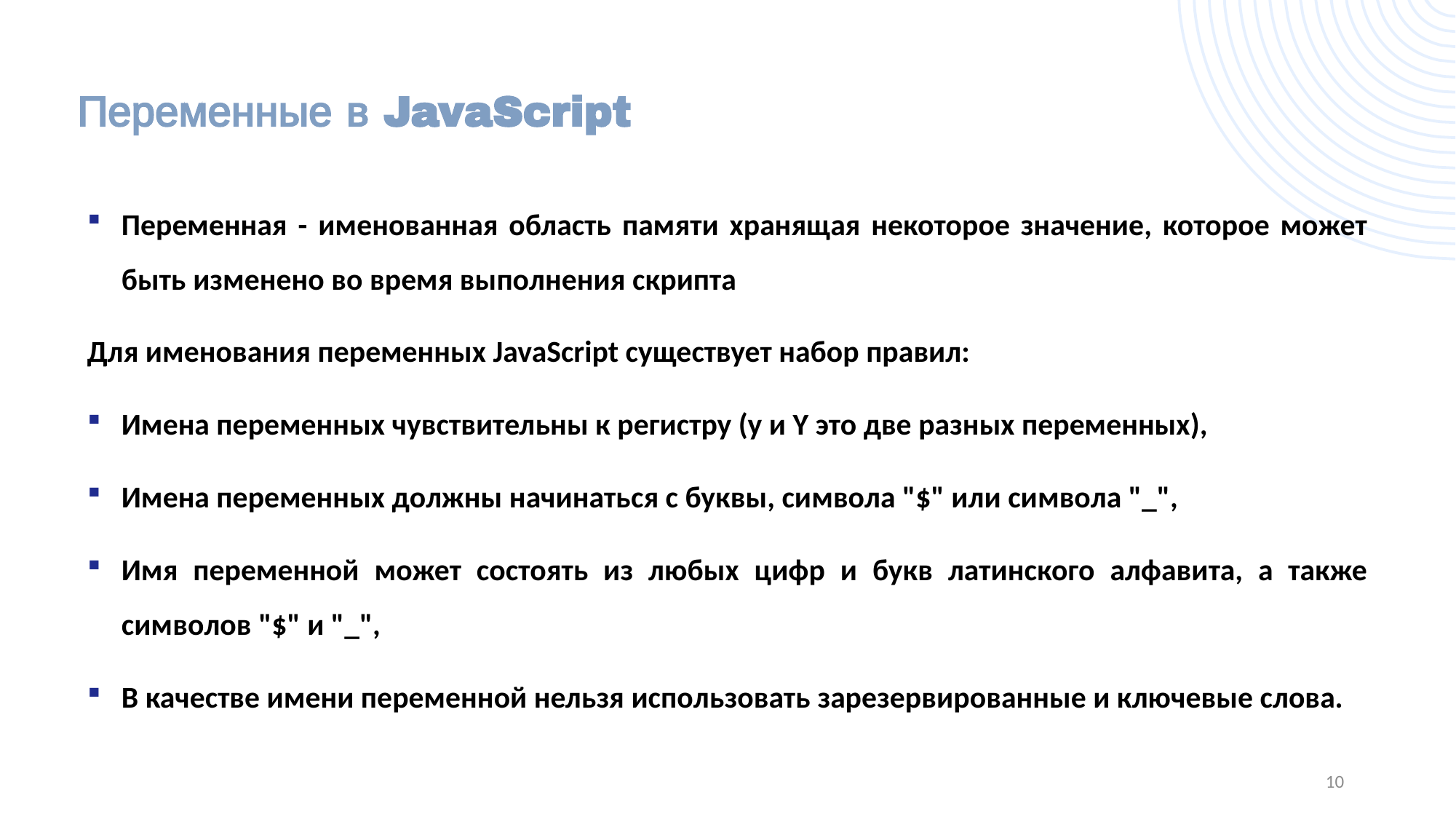

# Переменные в JavaScript
Переменная - именованная область памяти хранящая некоторое значение, которое может быть изменено во время выполнения скрипта
Для именования переменных JavaScript существует набор правил:
Имена переменных чувствительны к регистру (y и Y это две разных переменных),
Имена переменных должны начинаться с буквы, символа "$" или символа "_",
Имя переменной может состоять из любых цифр и букв латинского алфавита, а также символов "$" и "_",
В качестве имени переменной нельзя использовать зарезервированные и ключевые слова.
10